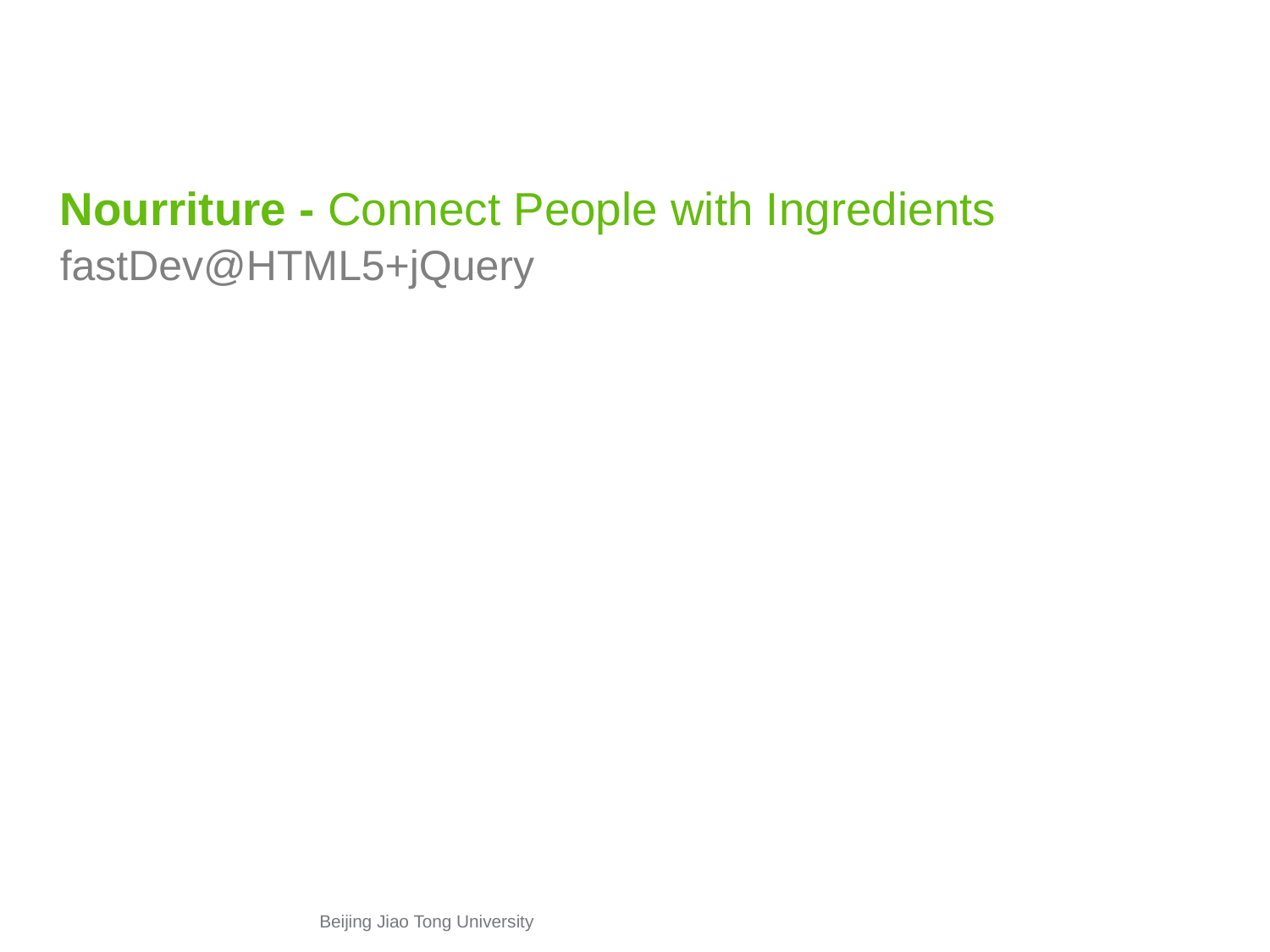

# Nourriture - Connect People with Ingredients
fastDev@HTML5+jQuery
Beijing Jiao Tong University